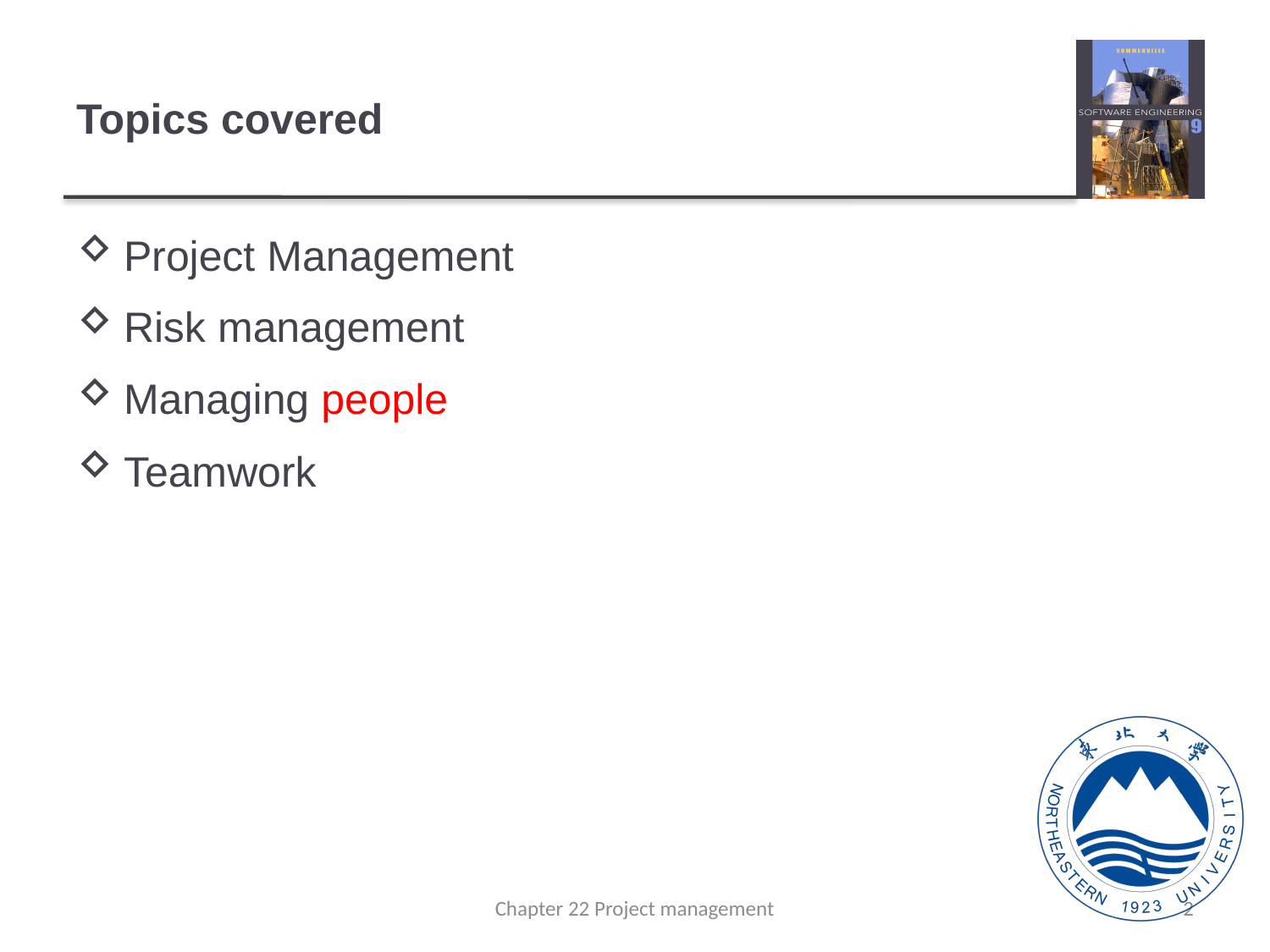

# Topics covered
Project Management
Risk management
Managing people
Teamwork
Chapter 22 Project management
2